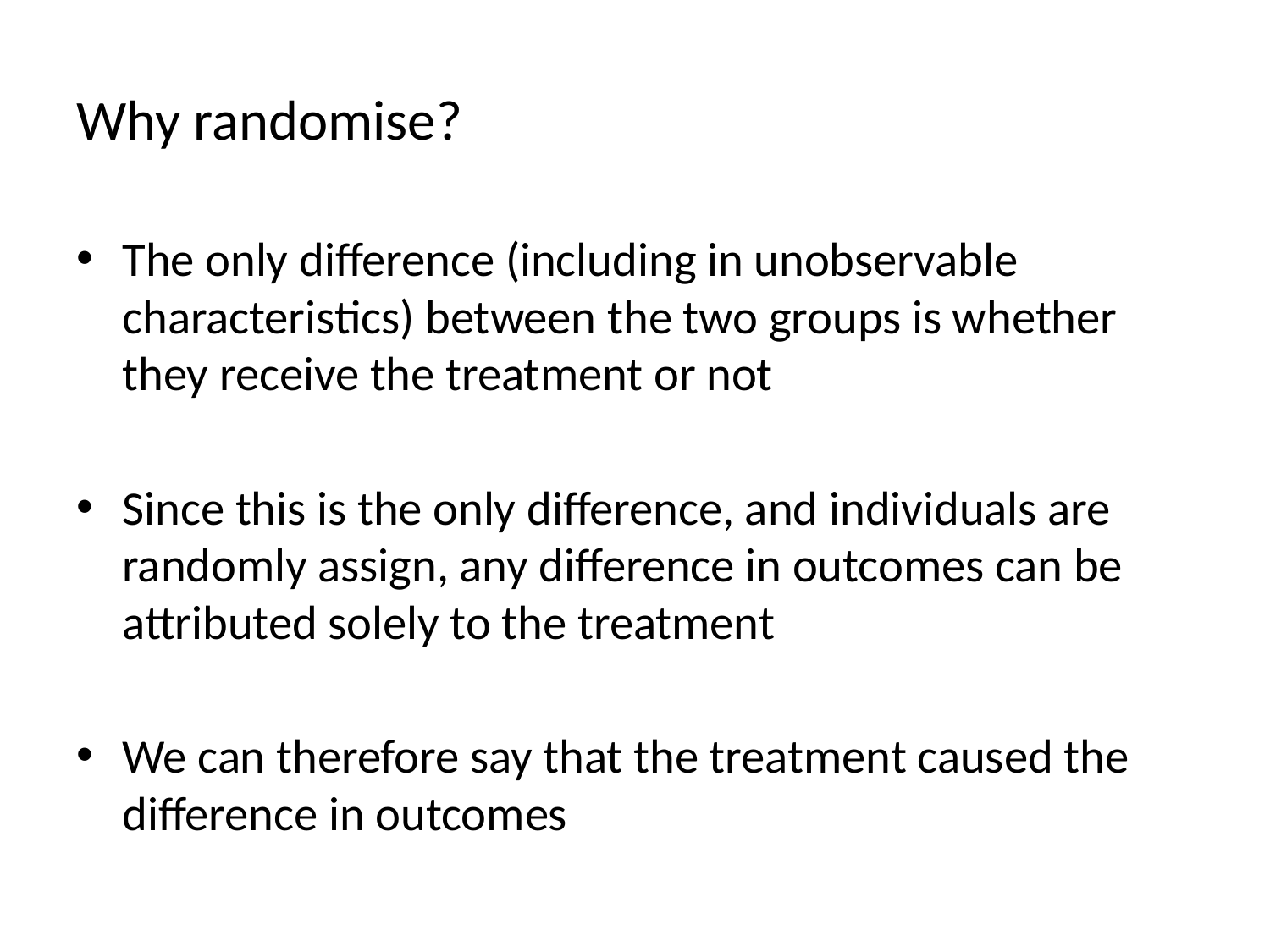

# Why randomise?
The only difference (including in unobservable characteristics) between the two groups is whether they receive the treatment or not

Since this is the only difference, and individuals are randomly assign, any difference in outcomes can be attributed solely to the treatment

We can therefore say that the treatment caused the difference in outcomes